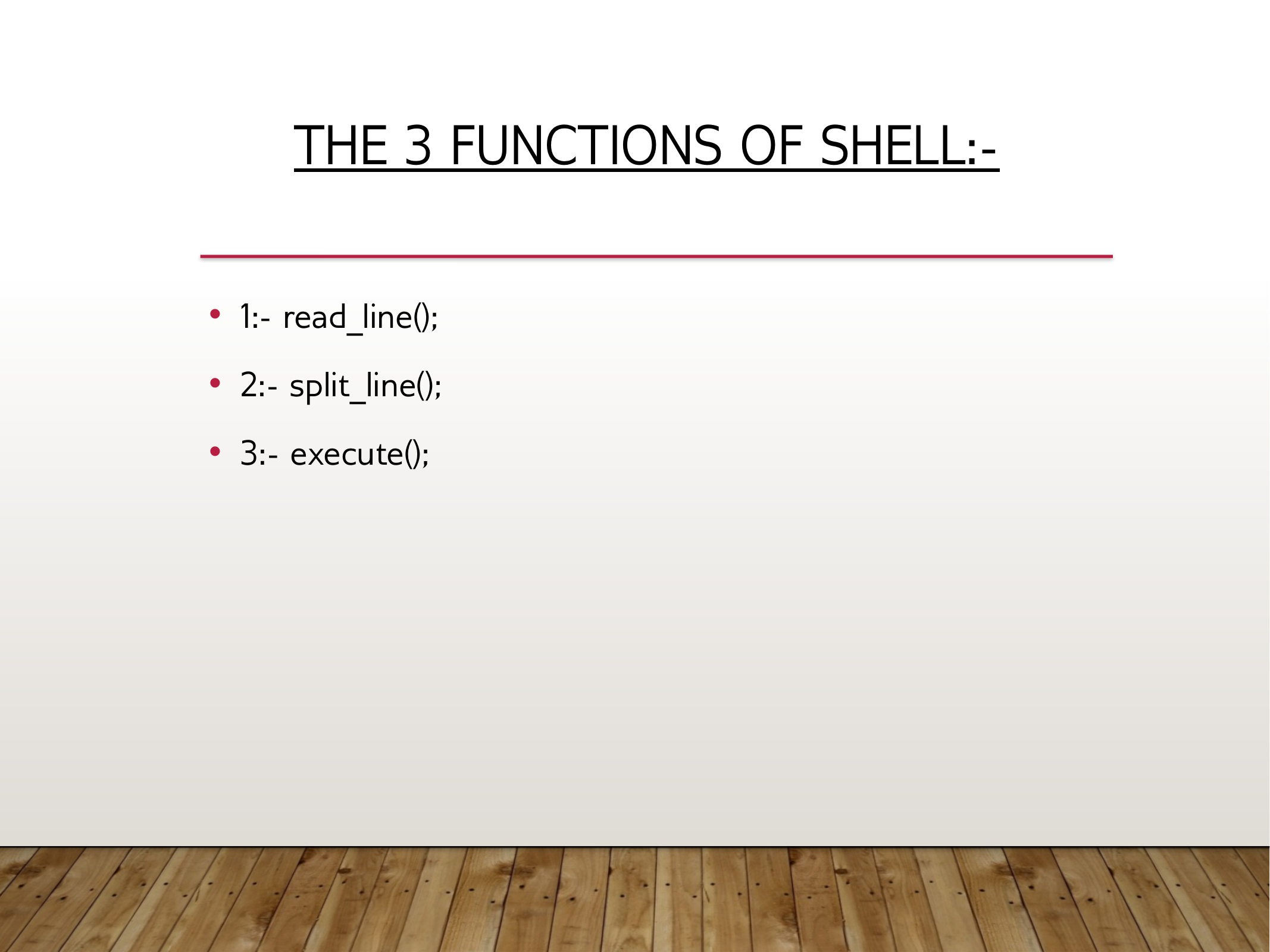

The 3 functions of shell:-
1:- read_line();
2:- split_line();
3:- execute();